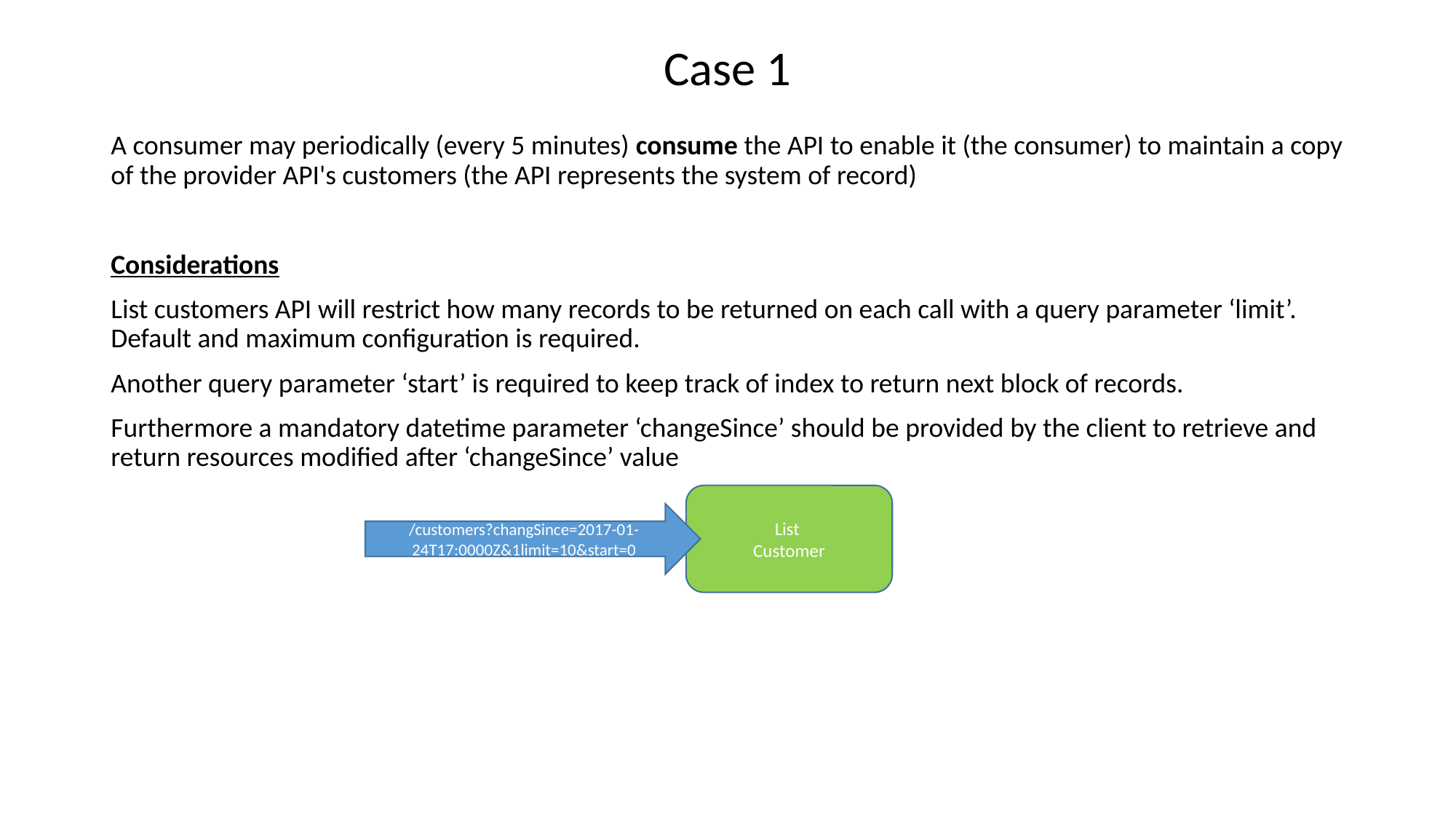

# Case 1
A consumer may periodically (every 5 minutes) consume the API to enable it (the consumer) to maintain a copy of the provider API's customers (the API represents the system of record)

Considerations
List customers API will restrict how many records to be returned on each call with a query parameter ‘limit’. Default and maximum configuration is required.
Another query parameter ‘start’ is required to keep track of index to return next block of records.
Furthermore a mandatory datetime parameter ‘changeSince’ should be provided by the client to retrieve and return resources modified after ‘changeSince’ value

List
Customer
/customers?changSince=2017-01-24T17:0000Z&1limit=10&start=0